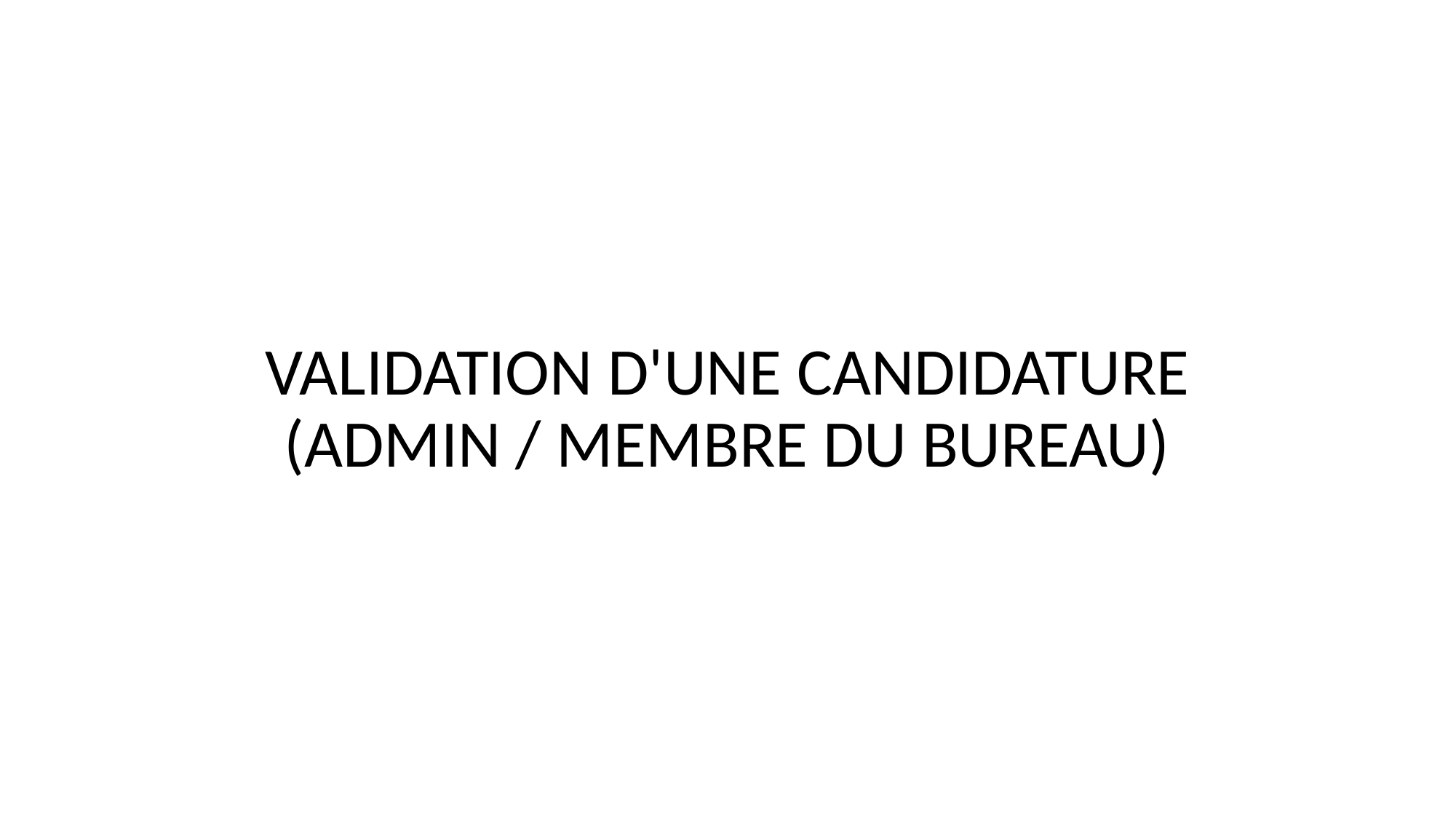

# VALIDATION D'UNE CANDIDATURE (ADMIN / MEMBRE DU BUREAU)